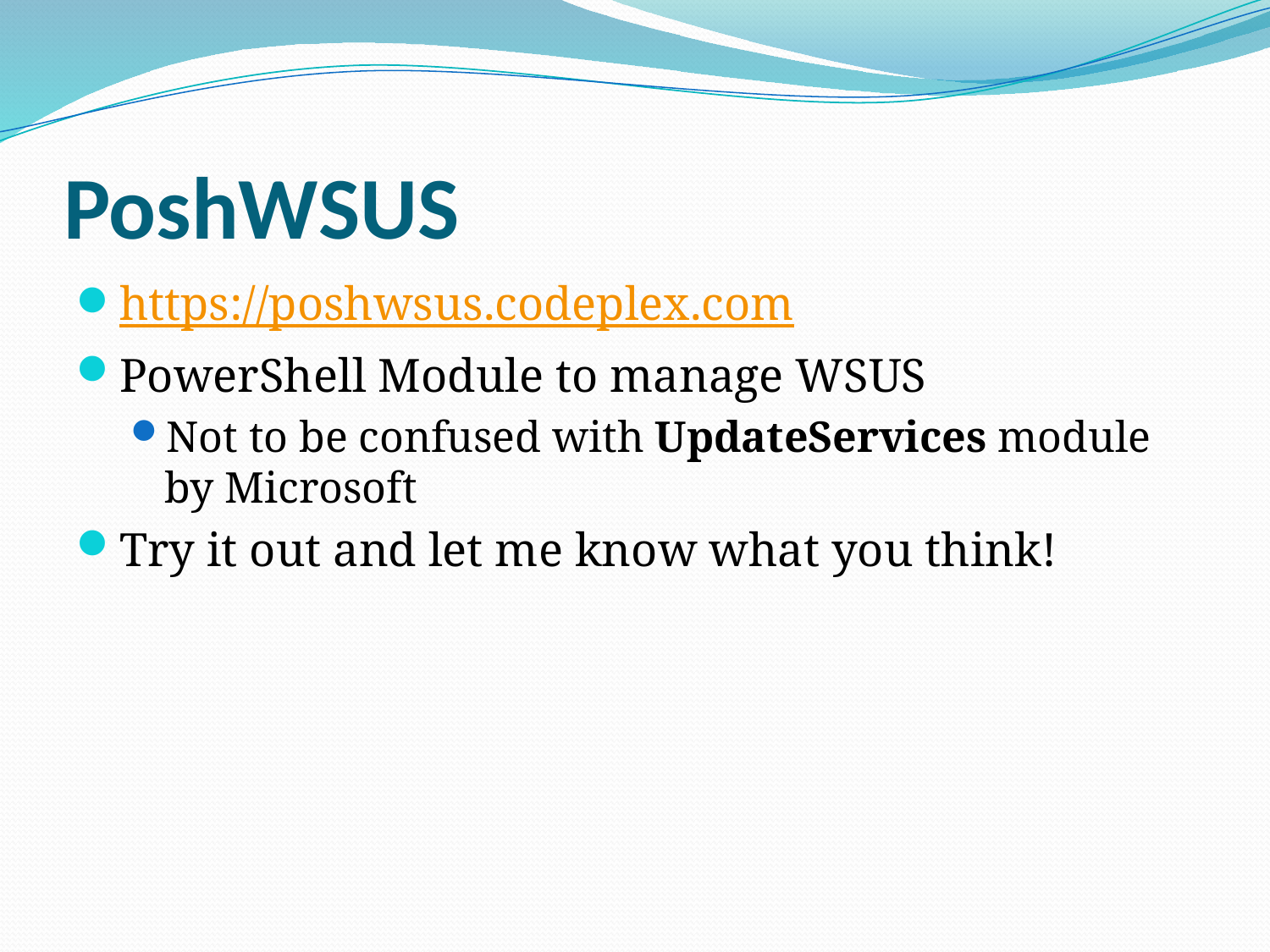

# PoshWSUS
https://poshwsus.codeplex.com
PowerShell Module to manage WSUS
Not to be confused with UpdateServices module by Microsoft
Try it out and let me know what you think!